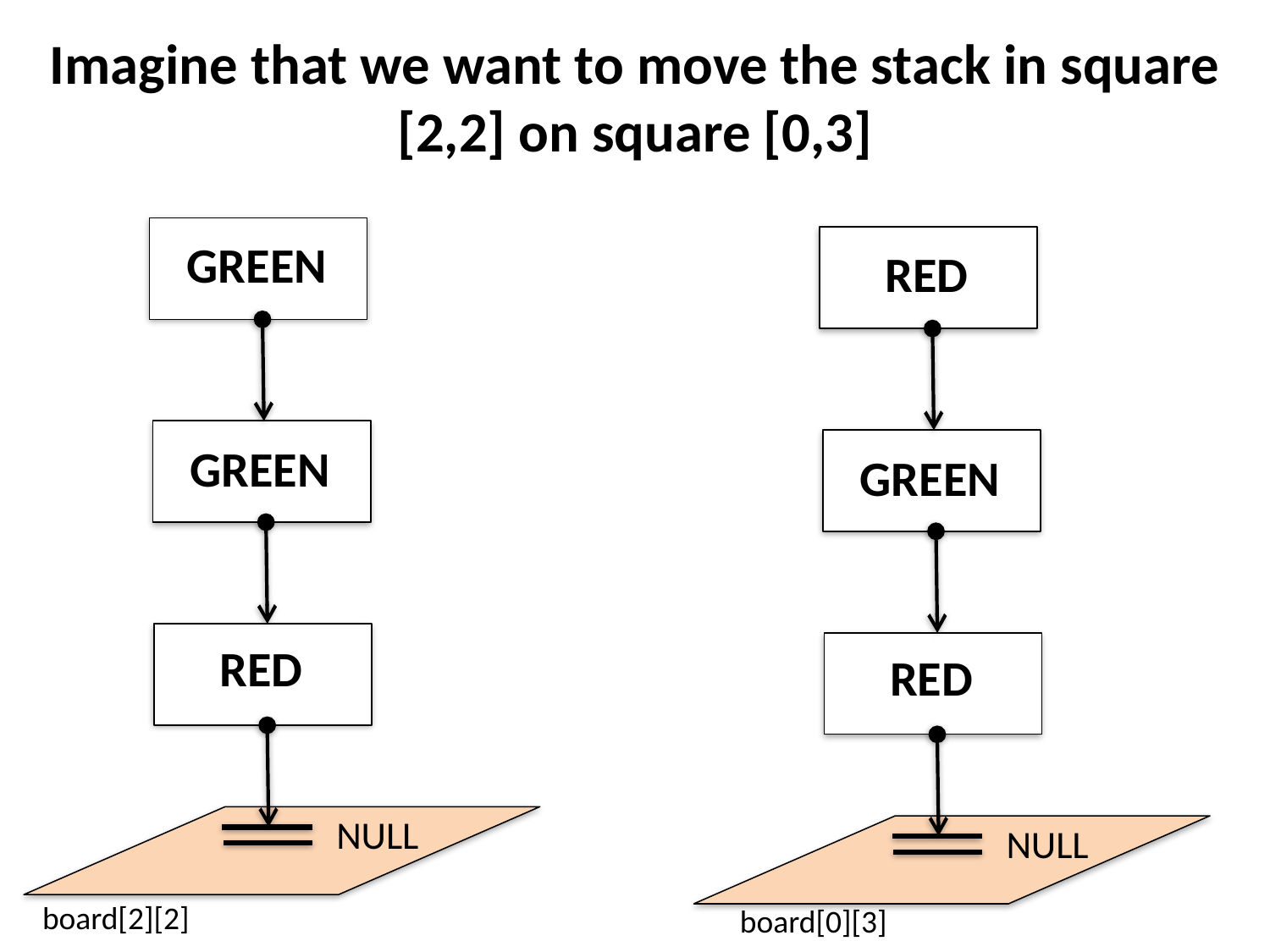

Imagine that we want to move the stack in square [2,2] on square [0,3]

GREEN
RED

GREEN
GREEN

RED

RED
NULL

NULL

board[2][2]
board[0][3]